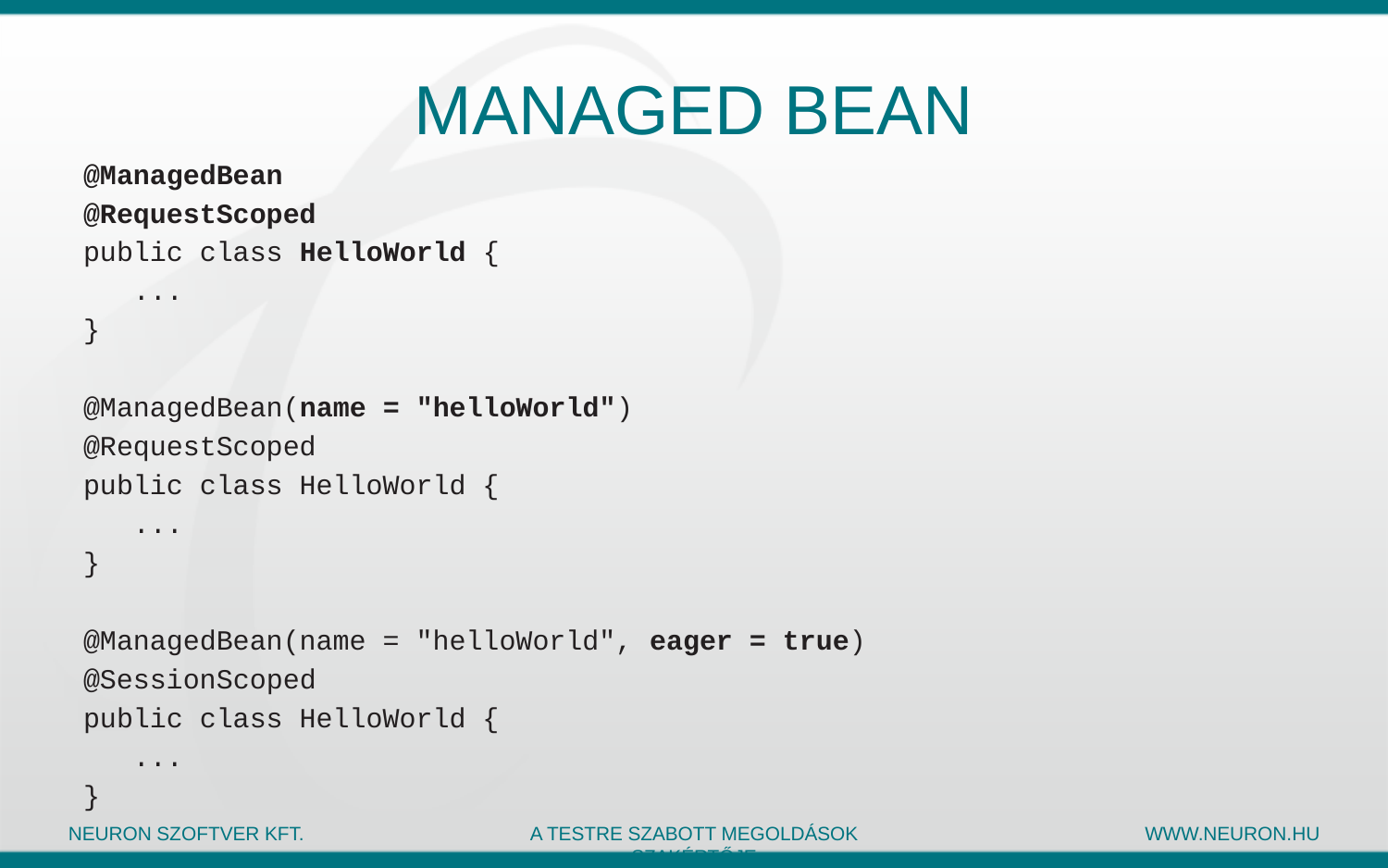

# Managed BEAN
@ManagedBean
@RequestScoped
public class HelloWorld {
   ...
}

@ManagedBean(name = "helloWorld")
@RequestScoped
public class HelloWorld {
   ...
}

@ManagedBean(name = "helloWorld", eager = true)
@SessionScoped
public class HelloWorld {
   ...
}